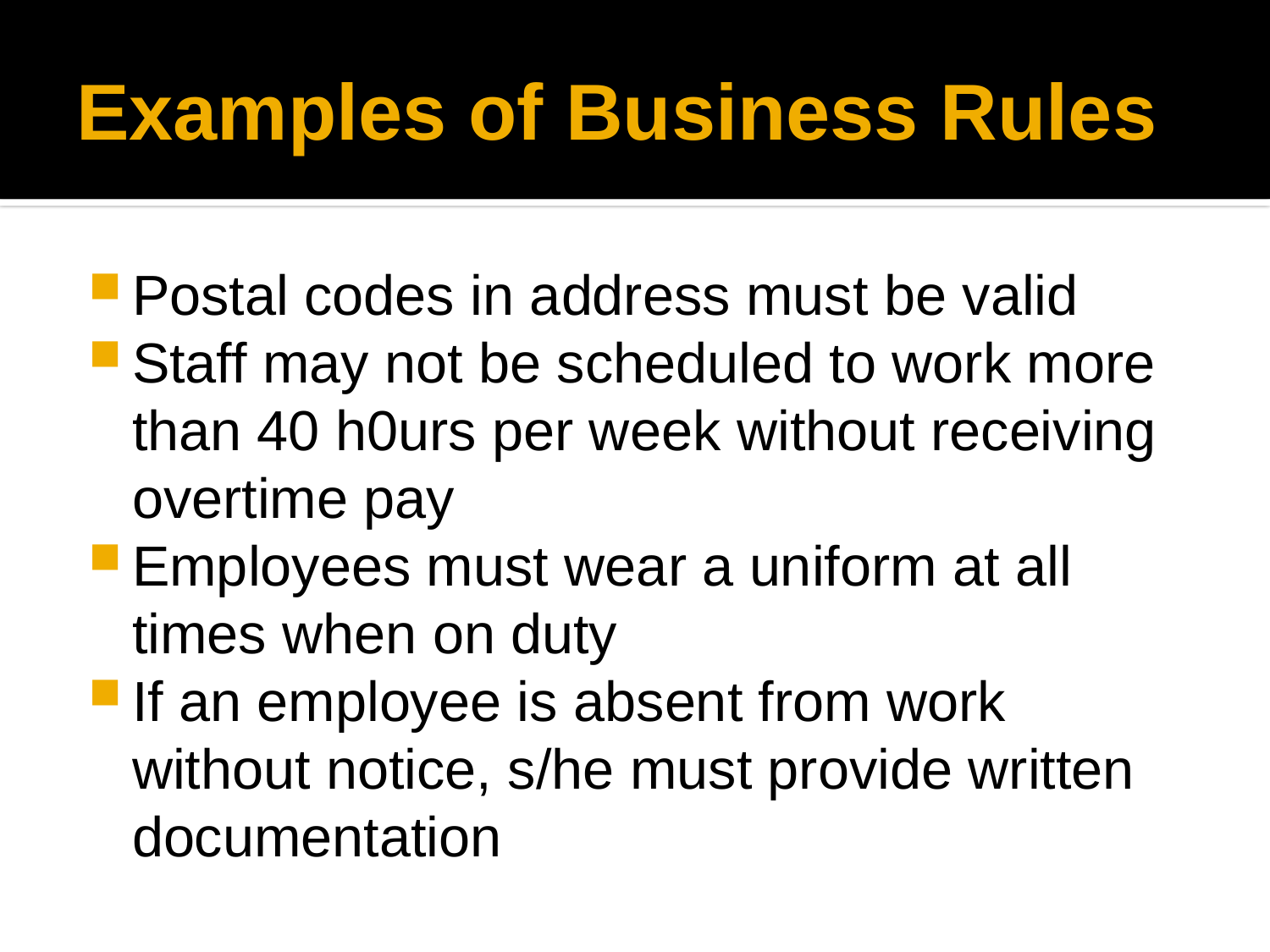

# Examples of Business Rules
Postal codes in address must be valid
Staff may not be scheduled to work more than 40 h0urs per week without receiving overtime pay
Employees must wear a uniform at all times when on duty
If an employee is absent from work without notice, s/he must provide written documentation